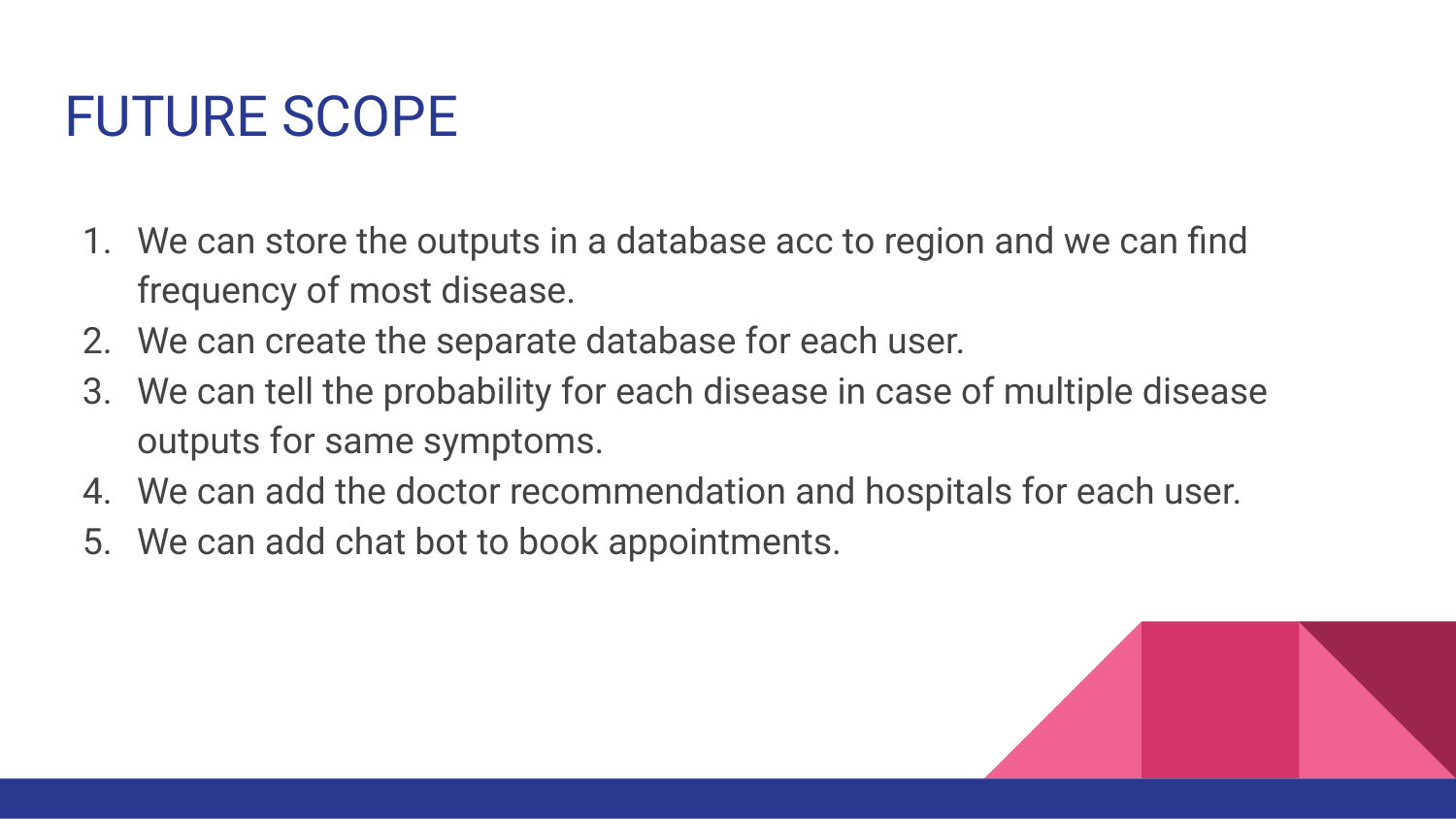

# FUTURE SCOPE
We can store the outputs in a database acc to region and we can find frequency of most disease.
We can create the separate database for each user.
We can tell the probability for each disease in case of multiple disease outputs for same symptoms.
We can add the doctor recommendation and hospitals for each user.
We can add chat bot to book appointments.